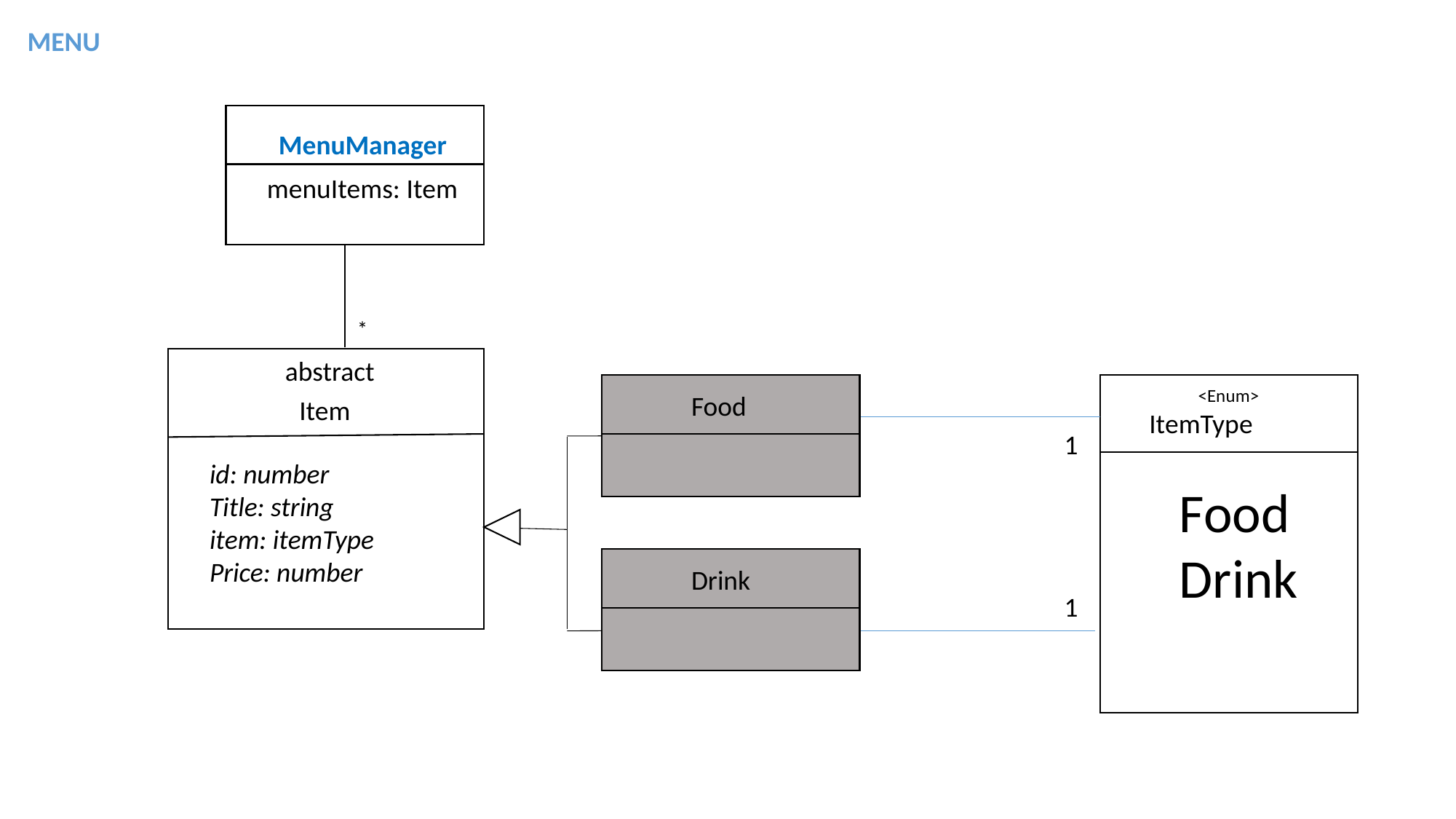

MENU

MenuManager
menuItems: Item
*

abstract

<Enum>
Food
Item
ItemType
1
id: number
Title: string
item: itemType
Price: number

Food
Drink

Drink
1